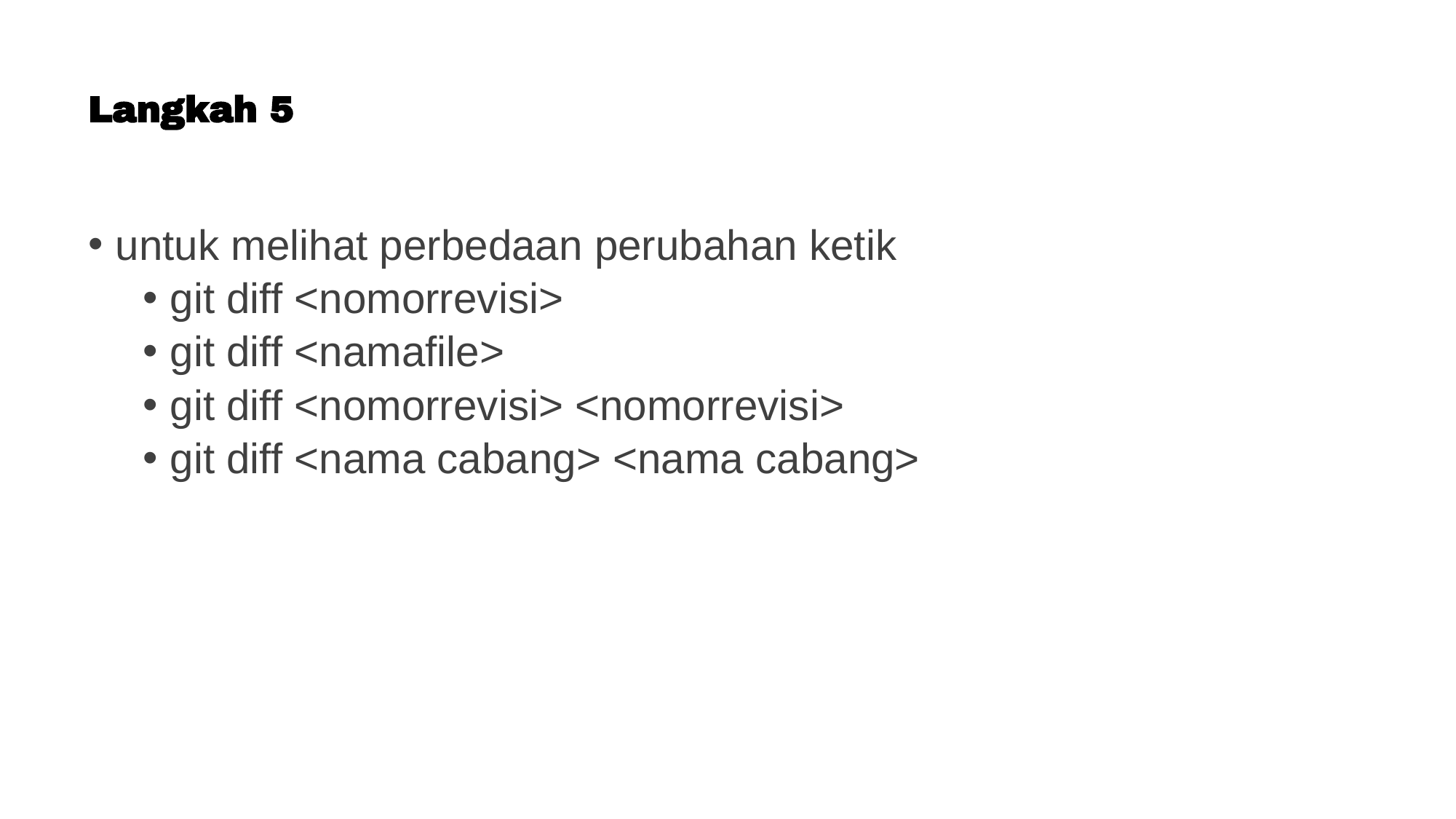

# Langkah 5
untuk melihat perbedaan perubahan ketik
git diff <nomorrevisi>
git diff <namafile>
git diff <nomorrevisi> <nomorrevisi>
git diff <nama cabang> <nama cabang>